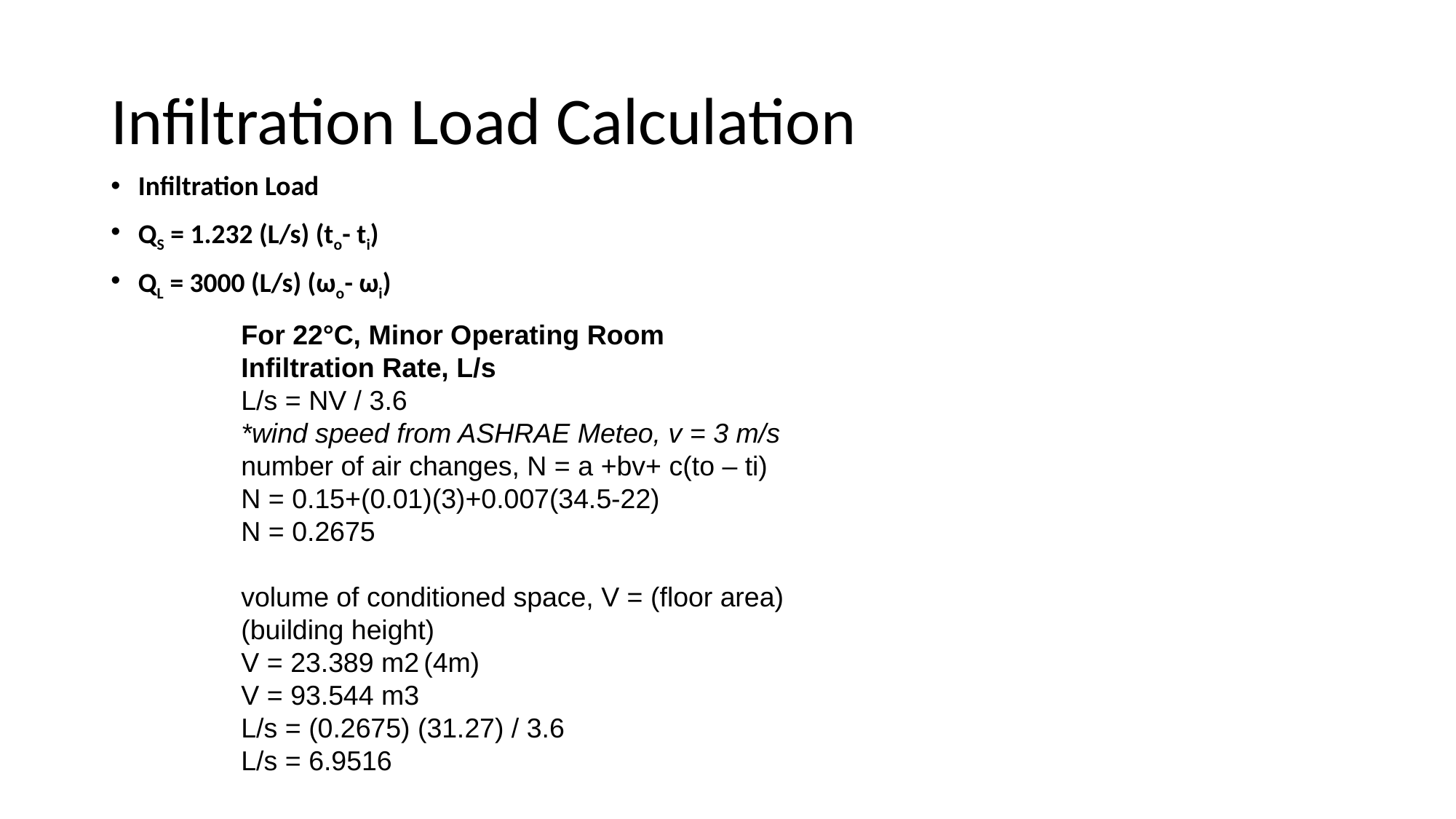

# Infiltration Load Calculation
Infiltration Load
QS = 1.232 (L/s) (to- ti)
QL = 3000 (L/s) (ωo- ωi)

For 22°C, Minor Operating Room
Infiltration Rate, L/s
L/s = NV / 3.6
*wind speed from ASHRAE Meteo, v = 3 m/s
number of air changes, N = a +bv+ c(to – ti)
N = 0.15+(0.01)(3)+0.007(34.5-22)
N = 0.2675

volume of conditioned space, V = (floor area)(building height)
V = 23.389 m2 (4m)
V = 93.544 m3
L/s = (0.2675) (31.27) / 3.6
L/s = 6.9516